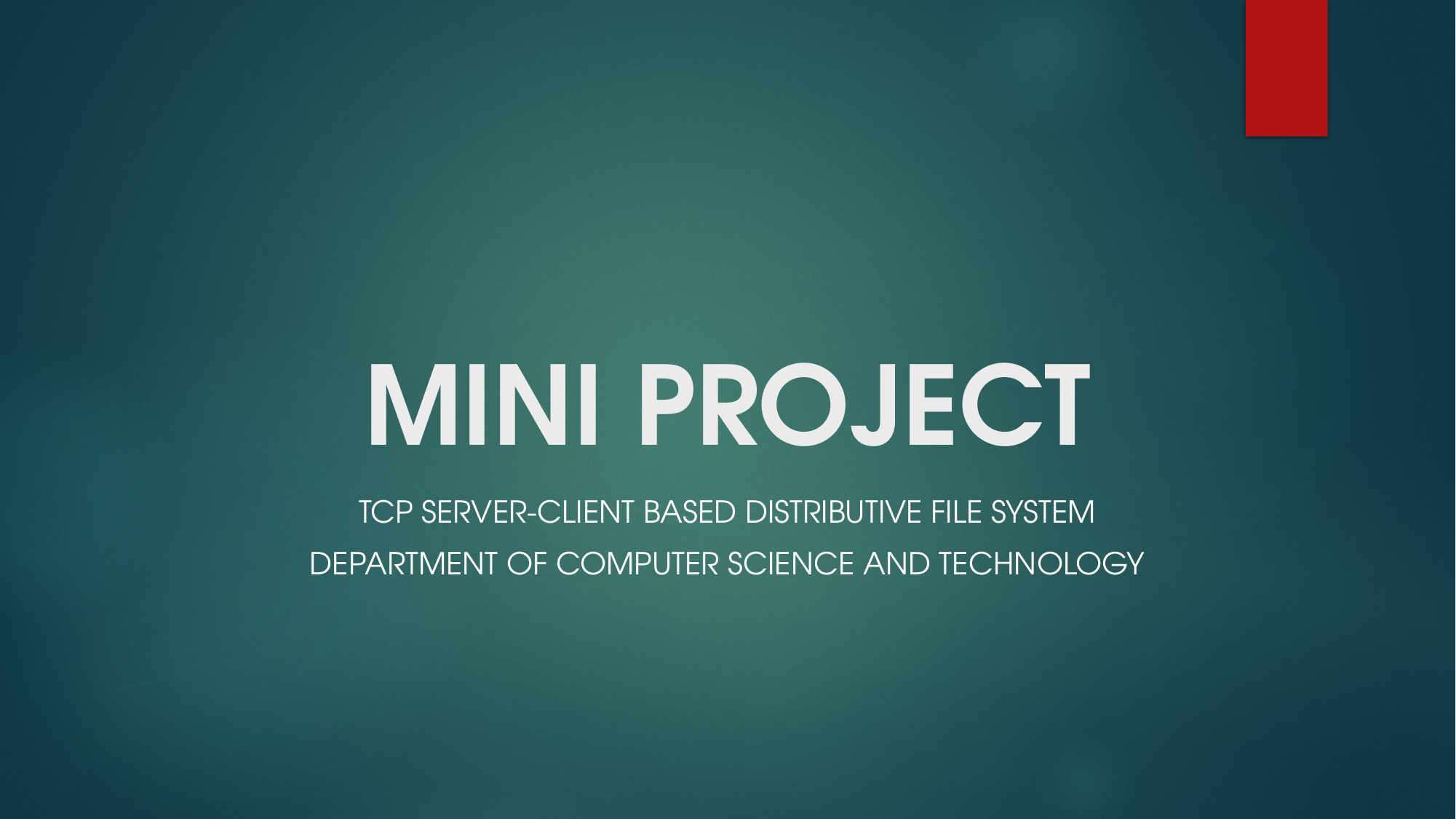

# MINI PROJECT
TCP Server-client based distributive file system
Department of computer science and technology